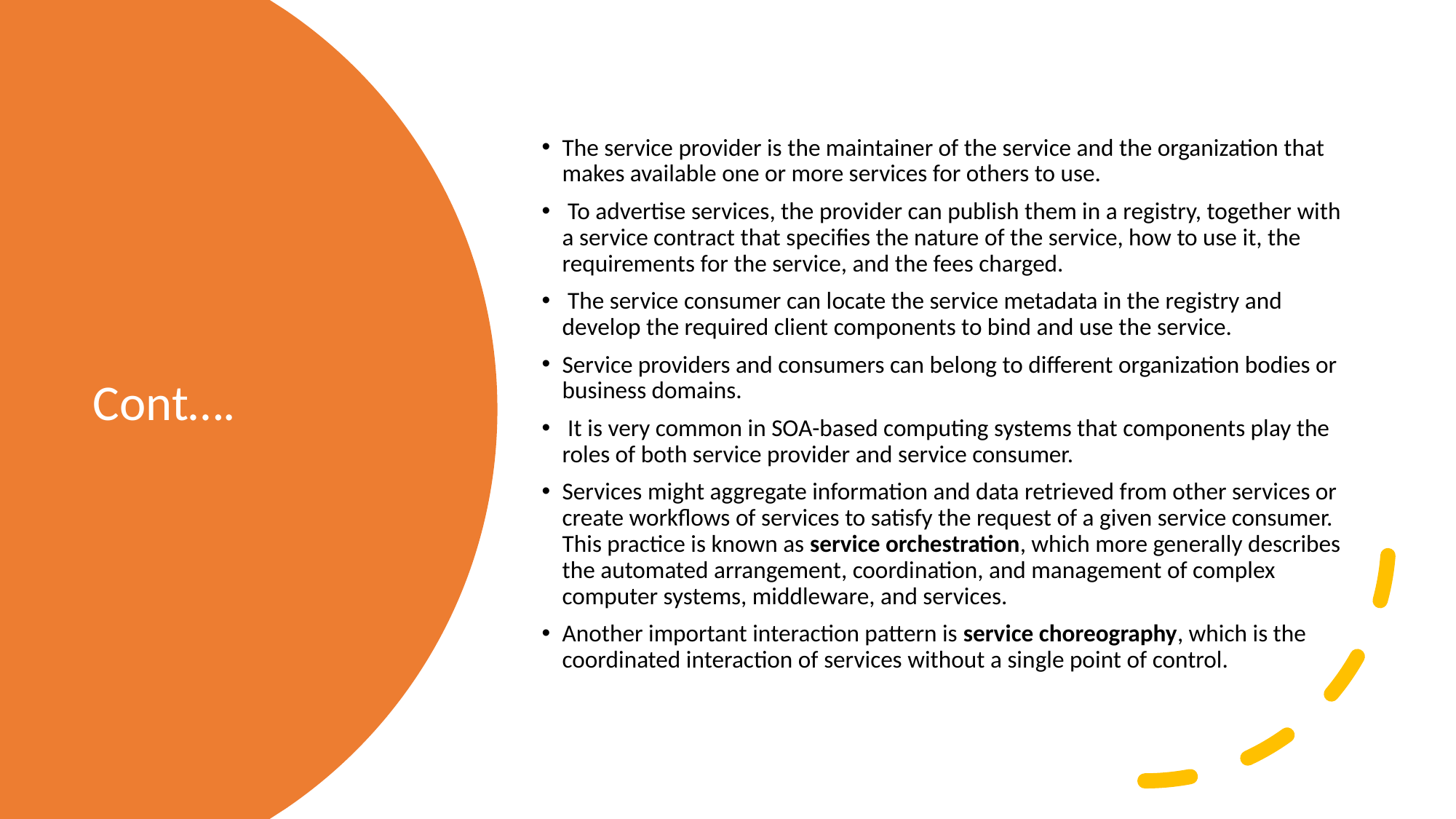

The service provider is the maintainer of the service and the organization that makes available one or more services for others to use.
 To advertise services, the provider can publish them in a registry, together with a service contract that specifies the nature of the service, how to use it, the requirements for the service, and the fees charged.
 The service consumer can locate the service metadata in the registry and develop the required client components to bind and use the service.
Service providers and consumers can belong to different organization bodies or business domains.
 It is very common in SOA-based computing systems that components play the roles of both service provider and service consumer.
Services might aggregate information and data retrieved from other services or create workflows of services to satisfy the request of a given service consumer. This practice is known as service orchestration, which more generally describes the automated arrangement, coordination, and management of complex computer systems, middleware, and services.
Another important interaction pattern is service choreography, which is the coordinated interaction of services without a single point of control.
# Cont….